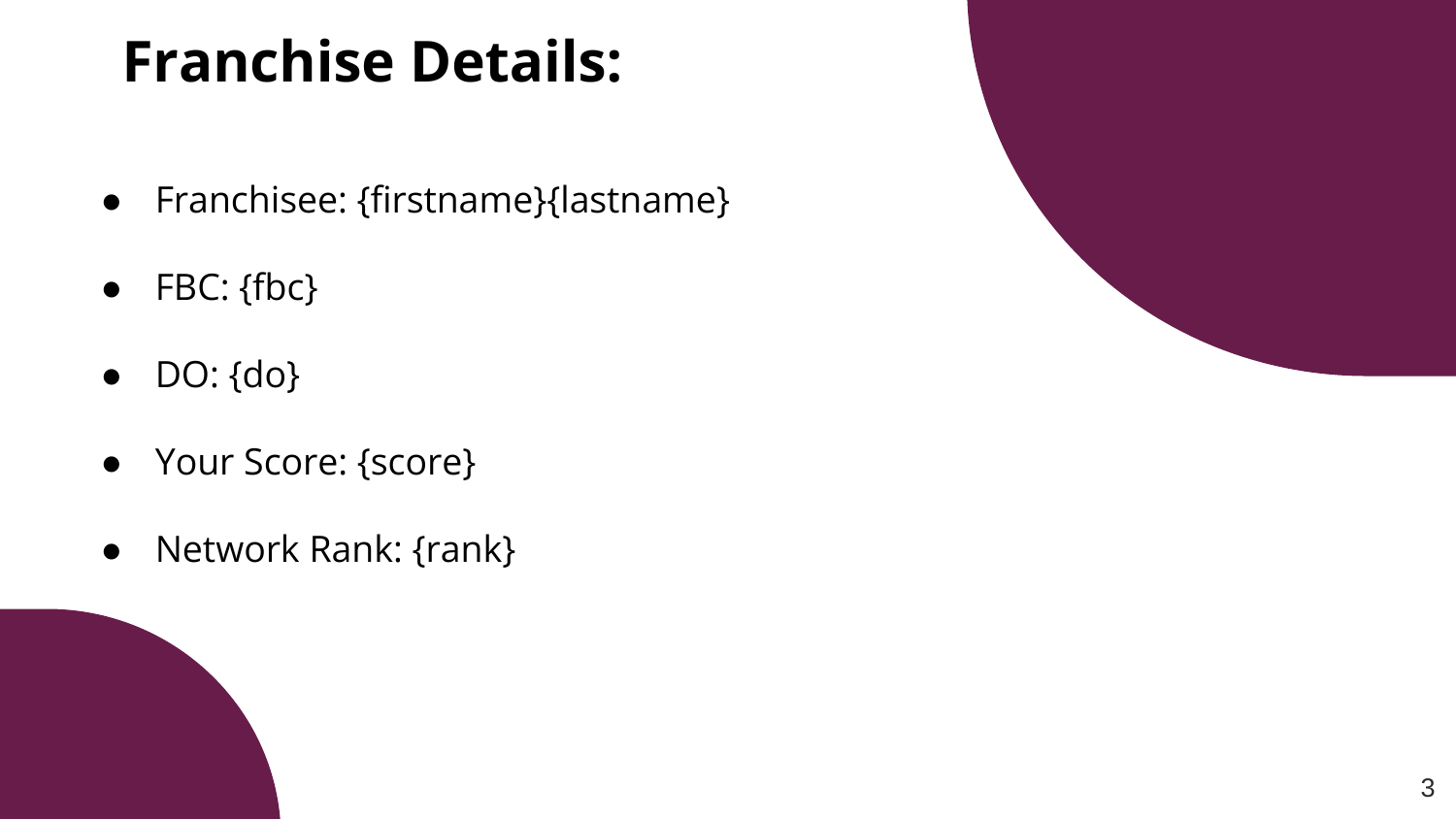

# Franchise Details:

Franchisee: {firstname}{lastname}

FBC: {fbc}

DO: {do}

Your Score: {score}

Network Rank: {rank}
3